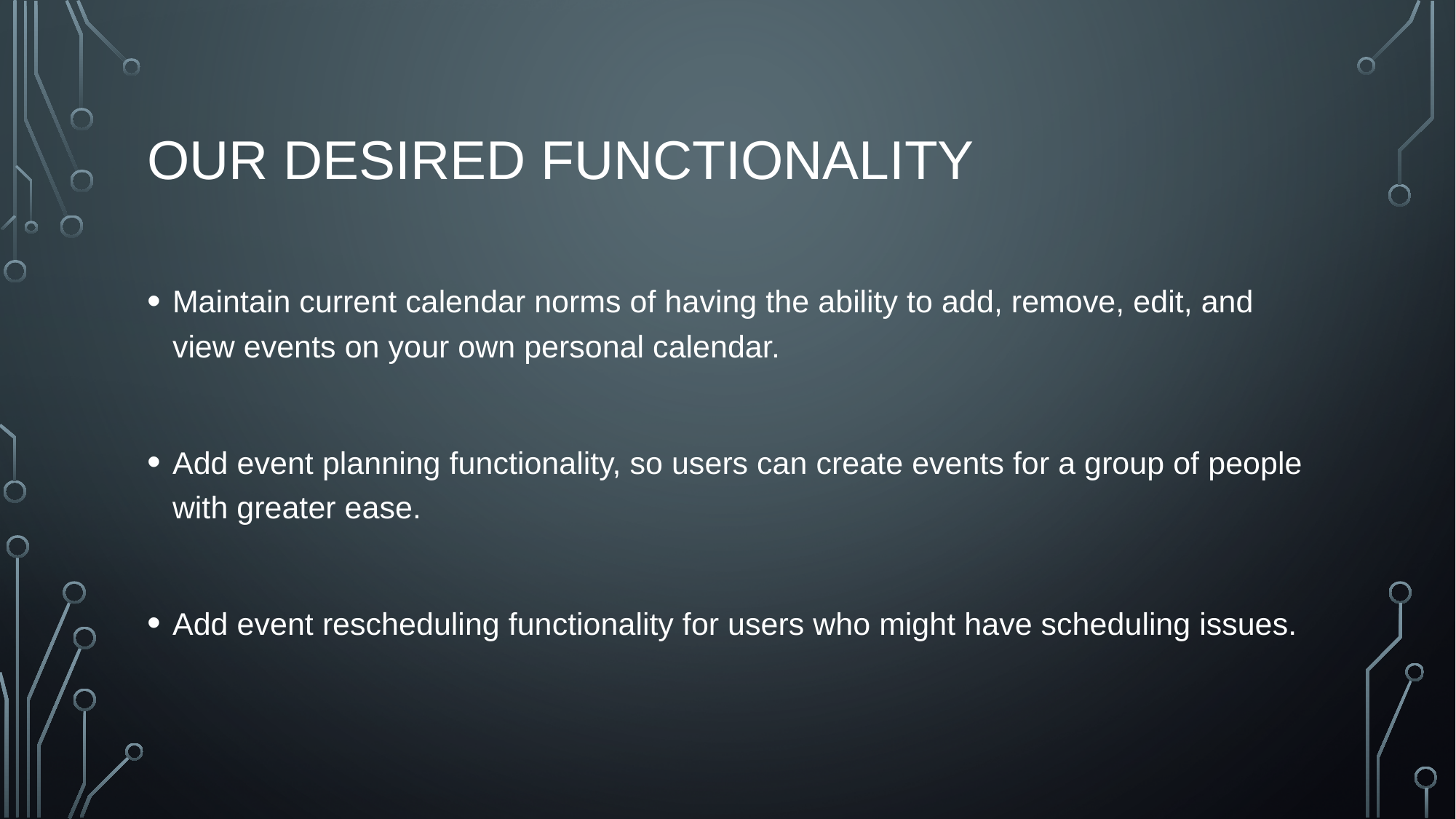

# Our desired functionality
Maintain current calendar norms of having the ability to add, remove, edit, and view events on your own personal calendar.

Add event planning functionality, so users can create events for a group of people with greater ease.

Add event rescheduling functionality for users who might have scheduling issues.